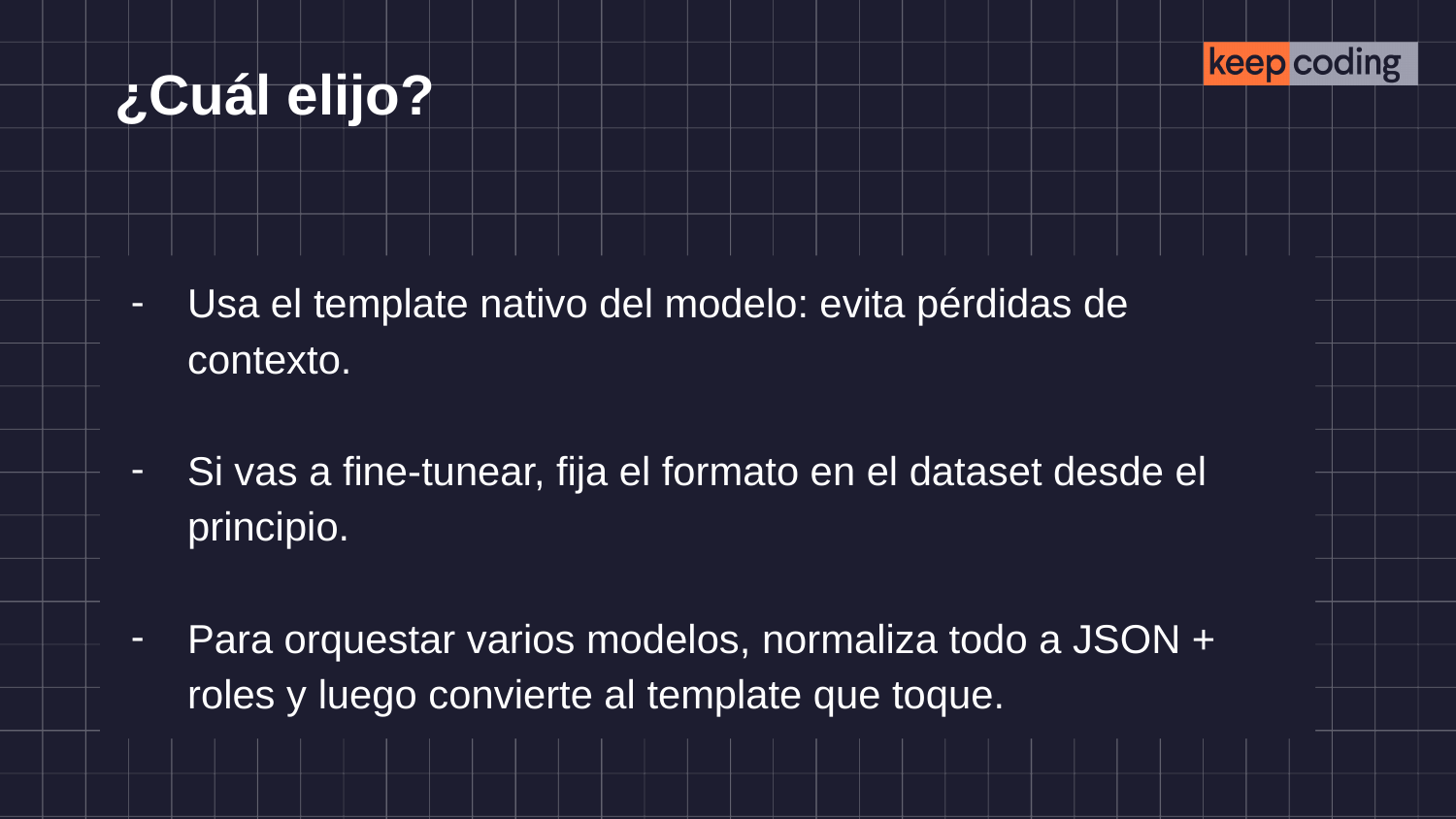

# ¿Cuál elijo?

Usa el template nativo del modelo: evita pérdidas de contexto.

Si vas a fine‑tunear, fija el formato en el dataset desde el principio.

Para orquestar varios modelos, normaliza todo a JSON + roles y luego convierte al template que toque.